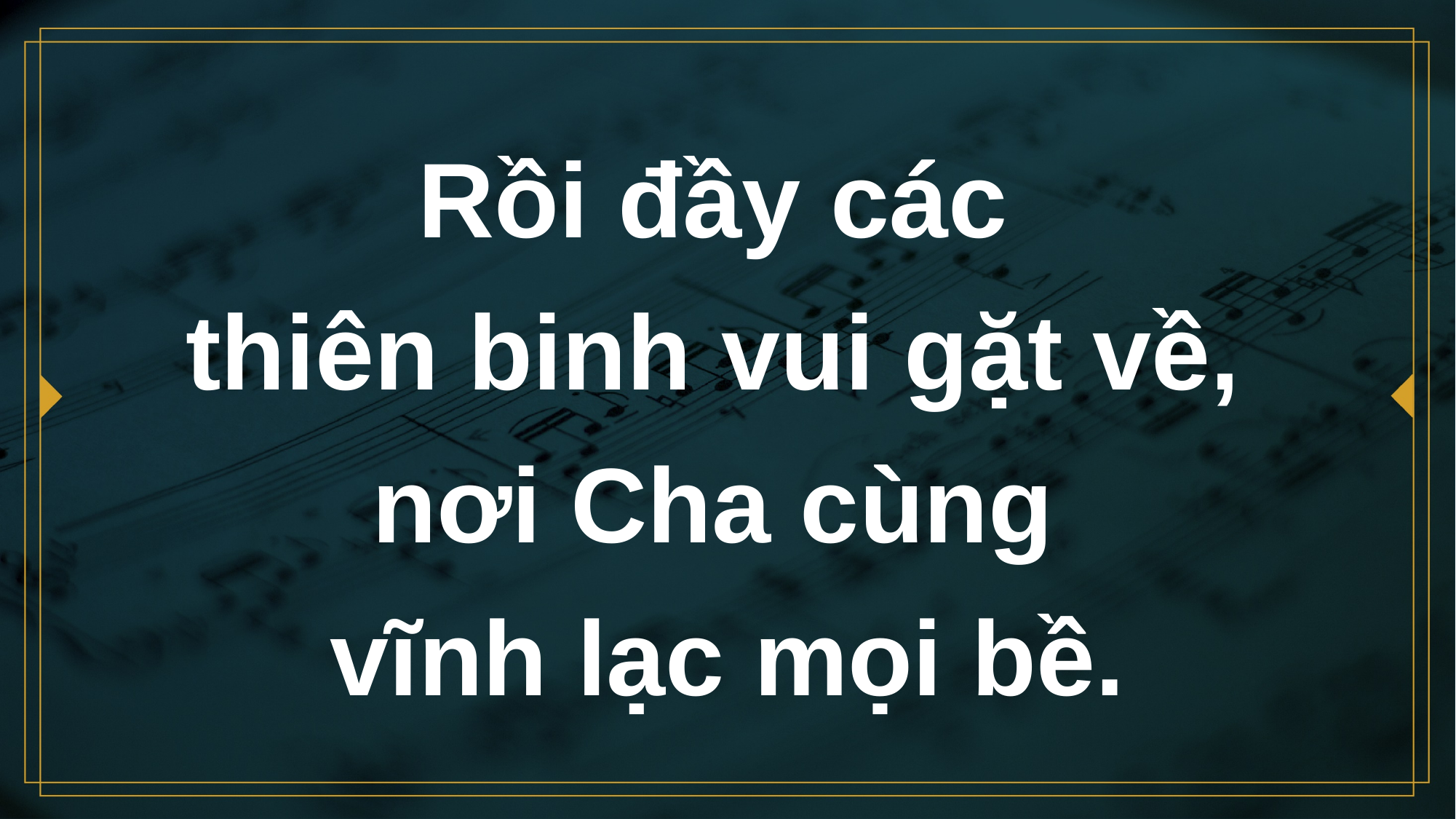

# Rồi đầy các thiên binh vui gặt về, nơi Cha cùng vĩnh lạc mọi bề.